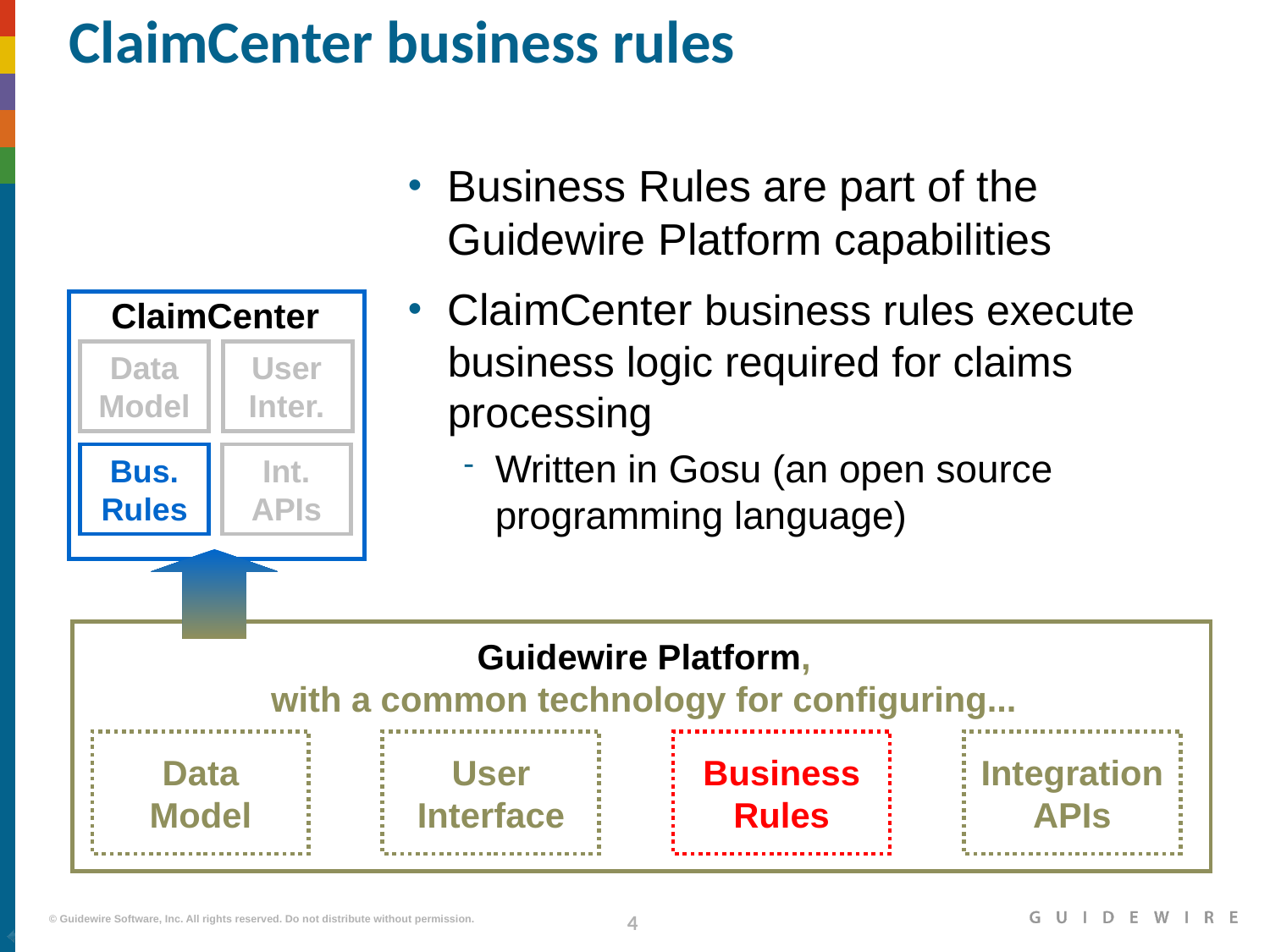

# ClaimCenter business rules
Business Rules are part of the Guidewire Platform capabilities
ClaimCenter business rules execute business logic required for claims processing
Written in Gosu (an open source programming language)
ClaimCenter

Data
Model
User
Inter.

Bus.
Rules
Int.
APIs

Guidewire Platform,
with a common technology for configuring...

Data
Model
User
Interface
Business
Rules
Integration
APIs